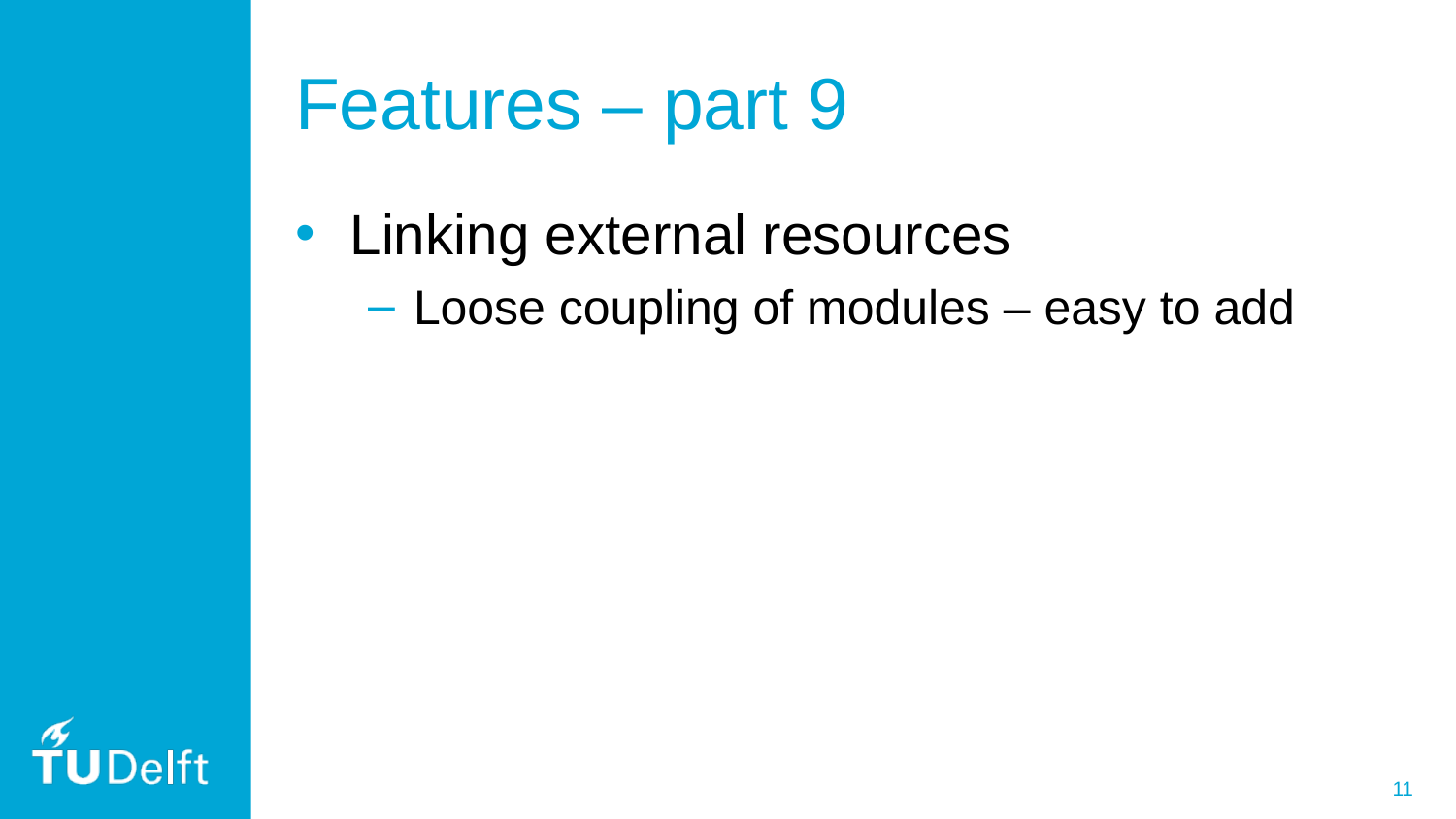

# Features – part 9
Linking external resources
Loose coupling of modules – easy to add